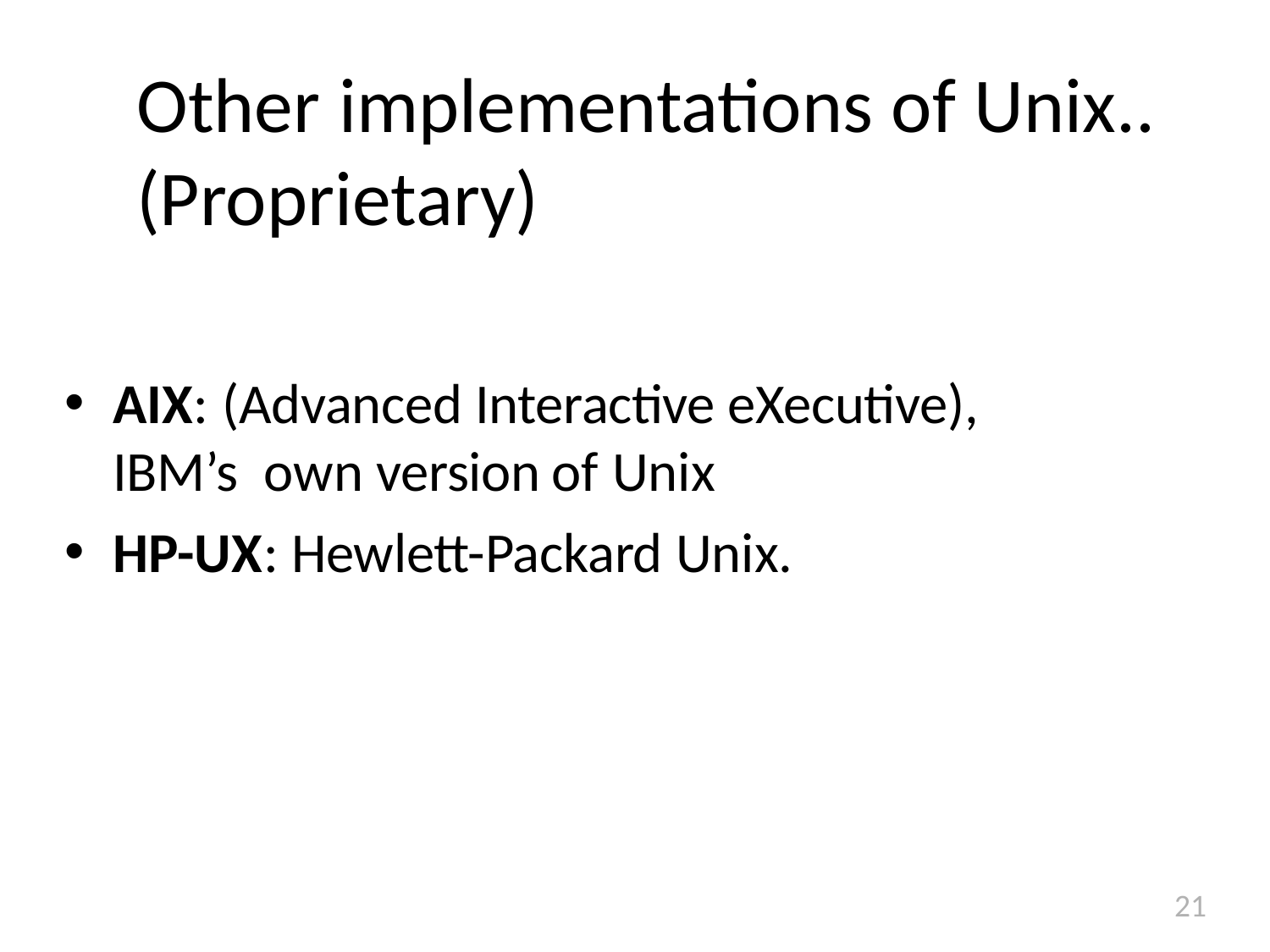

# Other implementations of Unix..(Proprietary)
AIX: (Advanced Interactive eXecutive), IBM’s  own version of Unix
HP-UX: Hewlett-Packard Unix.
21